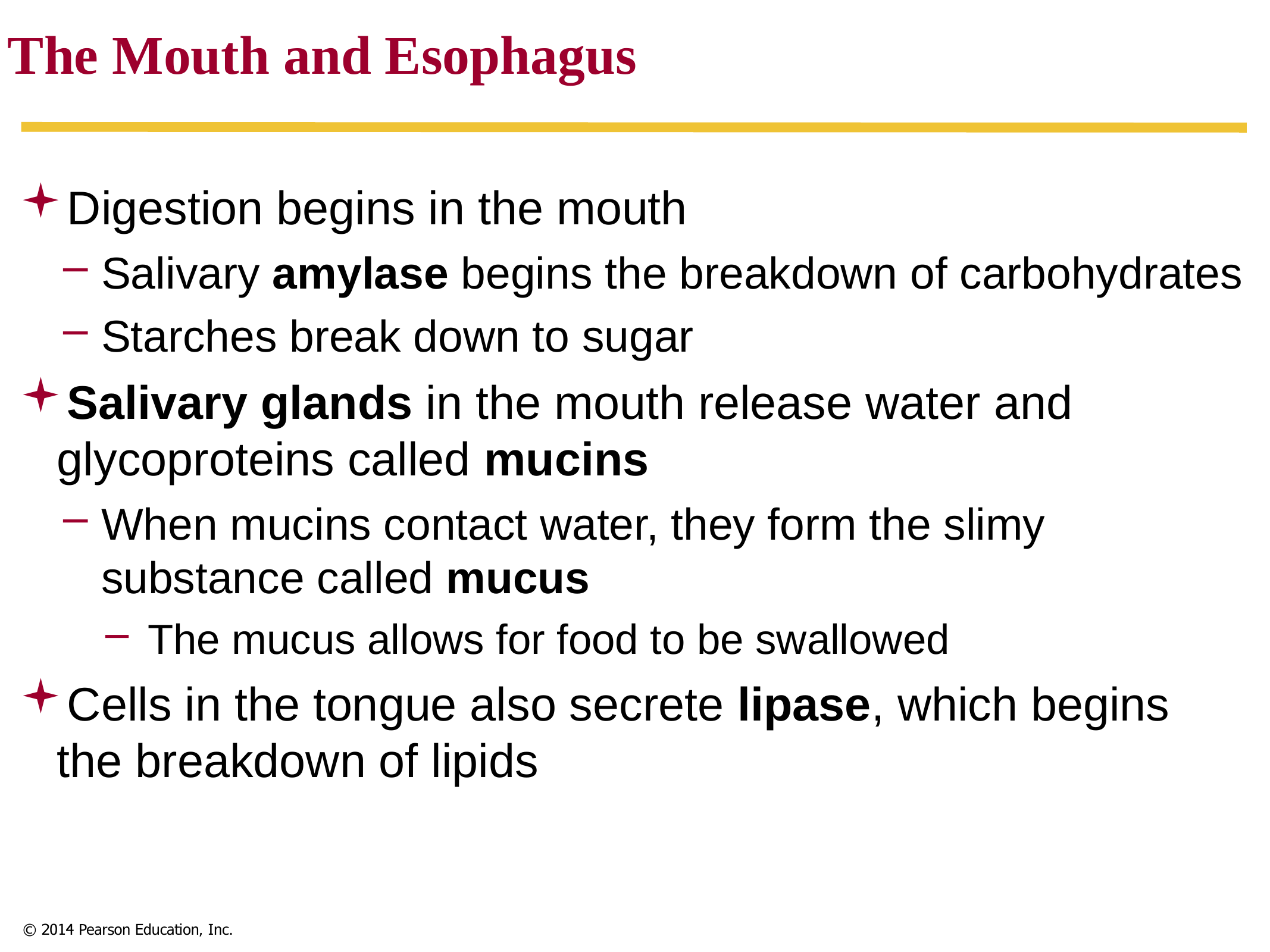

The Mouth and Esophagus

Digestion begins in the mouth
Salivary amylase begins the breakdown of carbohydrates
Starches break down to sugar
Salivary glands in the mouth release water and glycoproteins called mucins
When mucins contact water, they form the slimy substance called mucus
The mucus allows for food to be swallowed
Cells in the tongue also secrete lipase, which begins the breakdown of lipids